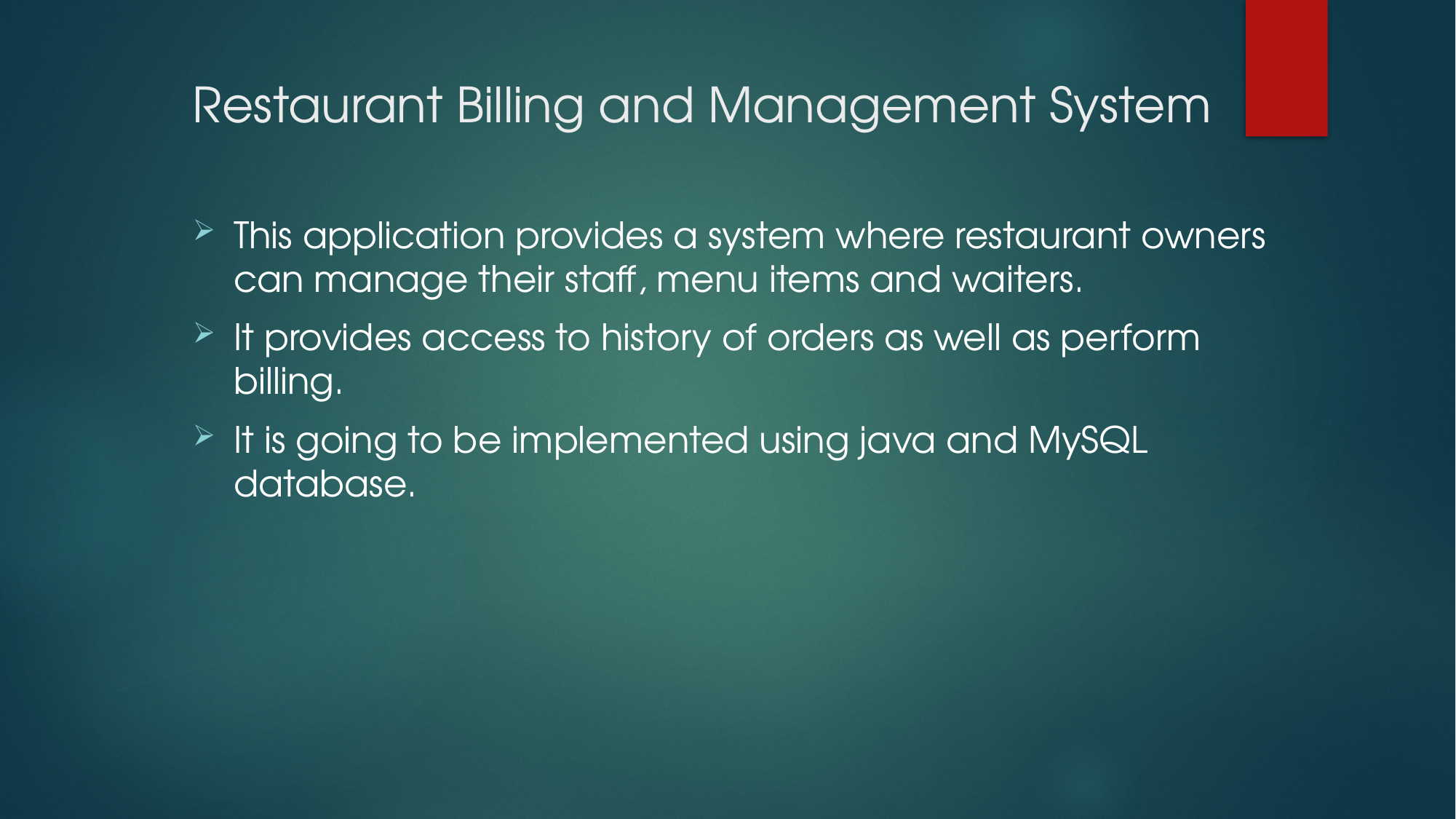

# Restaurant Billing and Management System
This application provides a system where restaurant owners can manage their staff, menu items and waiters.
It provides access to history of orders as well as perform billing.
It is going to be implemented using java and MySQL database.